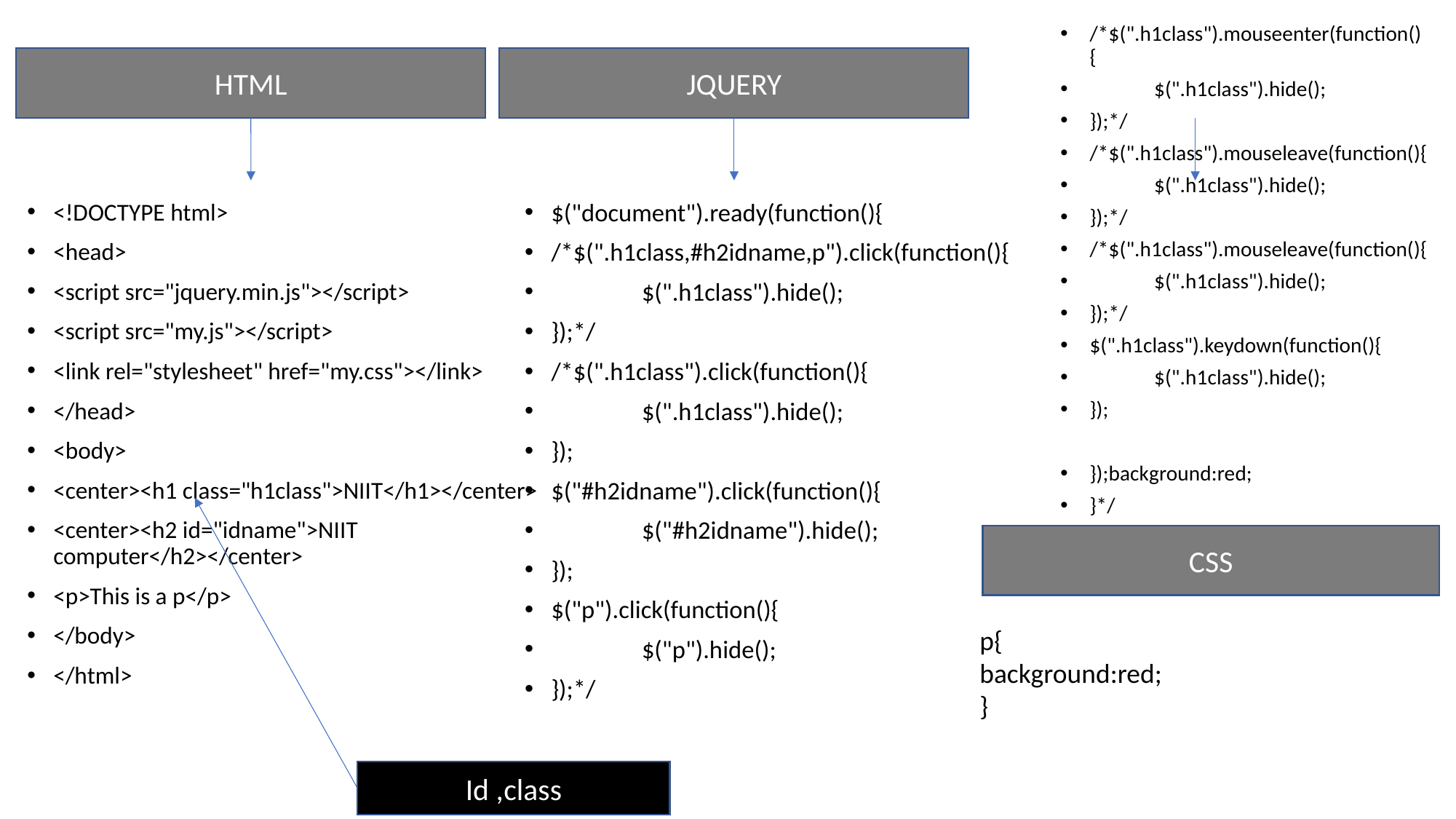

/*$(".h1class").mouseenter(function(){
	$(".h1class").hide();
});*/
/*$(".h1class").mouseleave(function(){
	$(".h1class").hide();
});*/
/*$(".h1class").mouseleave(function(){
	$(".h1class").hide();
});*/
$(".h1class").keydown(function(){
	$(".h1class").hide();
});

});background:red;
}*/
HTML
JQUERY
<!DOCTYPE html>
<head>
<script src="jquery.min.js"></script>
<script src="my.js"></script>
<link rel="stylesheet" href="my.css"></link>
</head>
<body>
<center><h1 class="h1class">NIIT</h1></center>
<center><h2 id="idname">NIIT computer</h2></center>
<p>This is a p</p>
</body>
</html>
$("document").ready(function(){
/*$(".h1class,#h2idname,p").click(function(){
	$(".h1class").hide();
});*/
/*$(".h1class").click(function(){
	$(".h1class").hide();
});
$("#h2idname").click(function(){
	$("#h2idname").hide();
});
$("p").click(function(){
	$("p").hide();
});*/
CSS
p{
background:red;
}
Id ,class